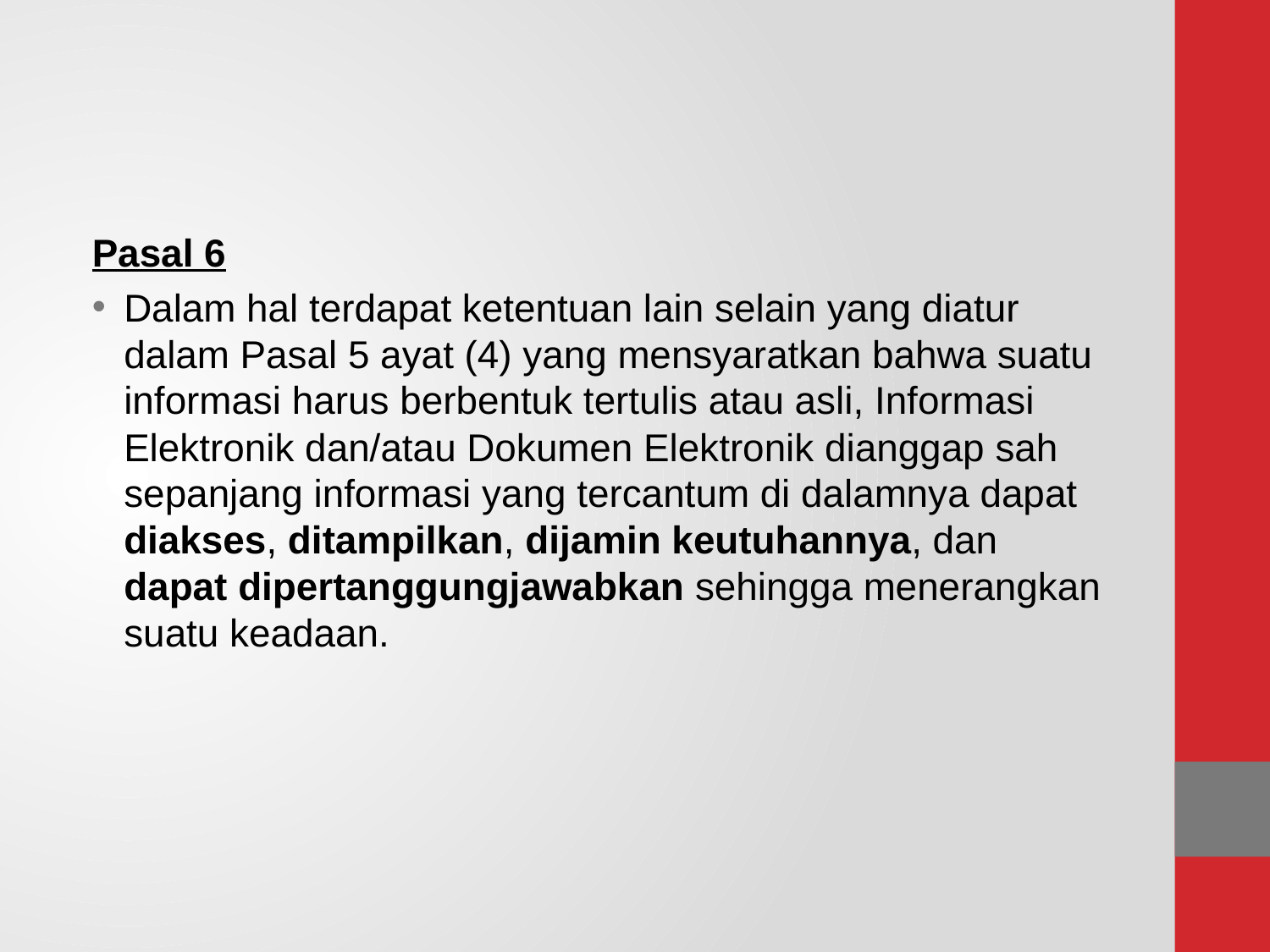

#
Pasal 6
Dalam hal terdapat ketentuan lain selain yang diatur dalam Pasal 5 ayat (4) yang mensyaratkan bahwa suatu informasi harus berbentuk tertulis atau asli, Informasi Elektronik dan/atau Dokumen Elektronik dianggap sah sepanjang informasi yang tercantum di dalamnya dapat diakses, ditampilkan, dijamin keutuhannya, dan dapat dipertanggungjawabkan sehingga menerangkan suatu keadaan.